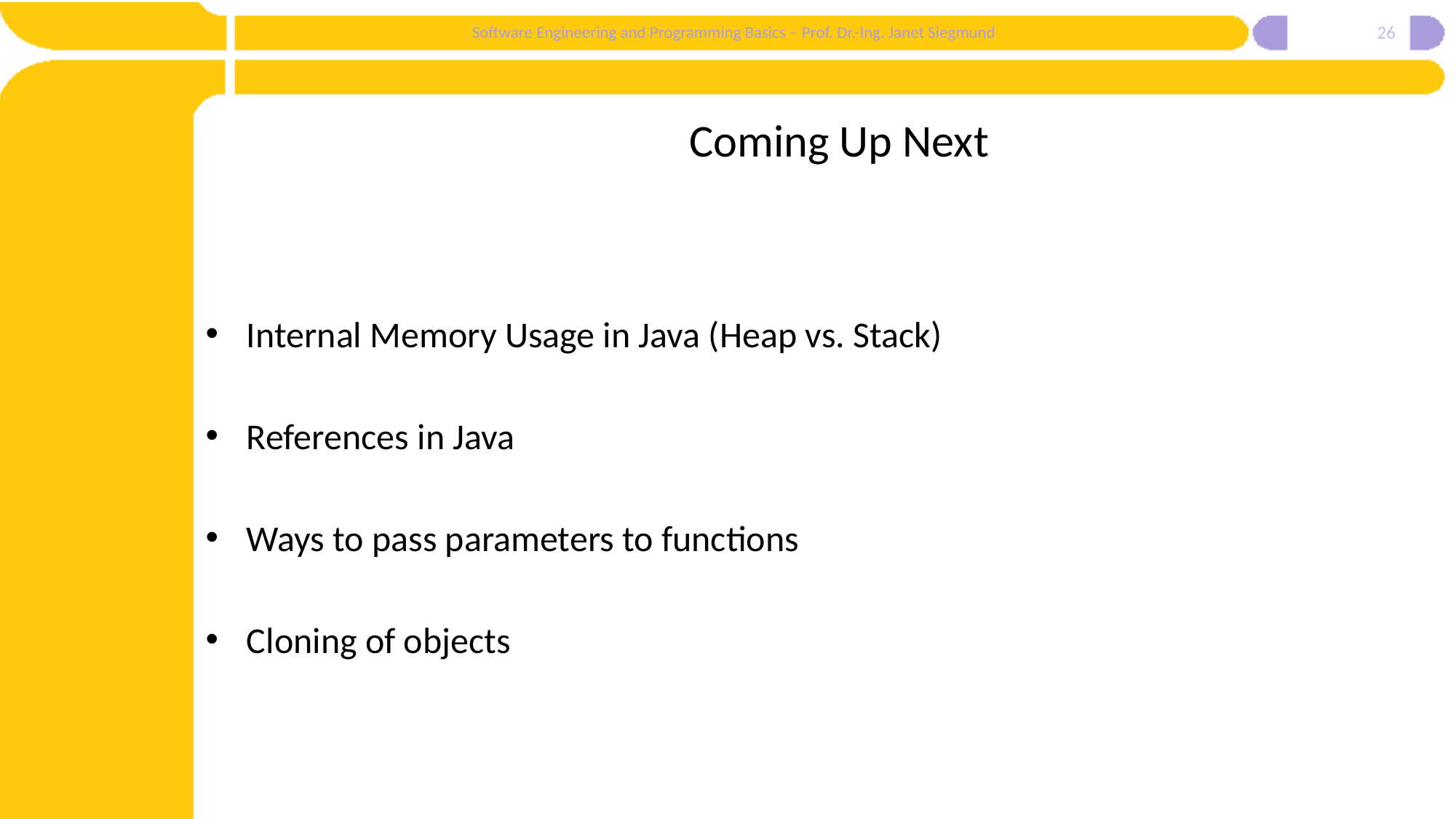

26
# Coming Up Next

Internal Memory Usage in Java (Heap vs. Stack)

References in Java

Ways to pass parameters to functions

Cloning of objects